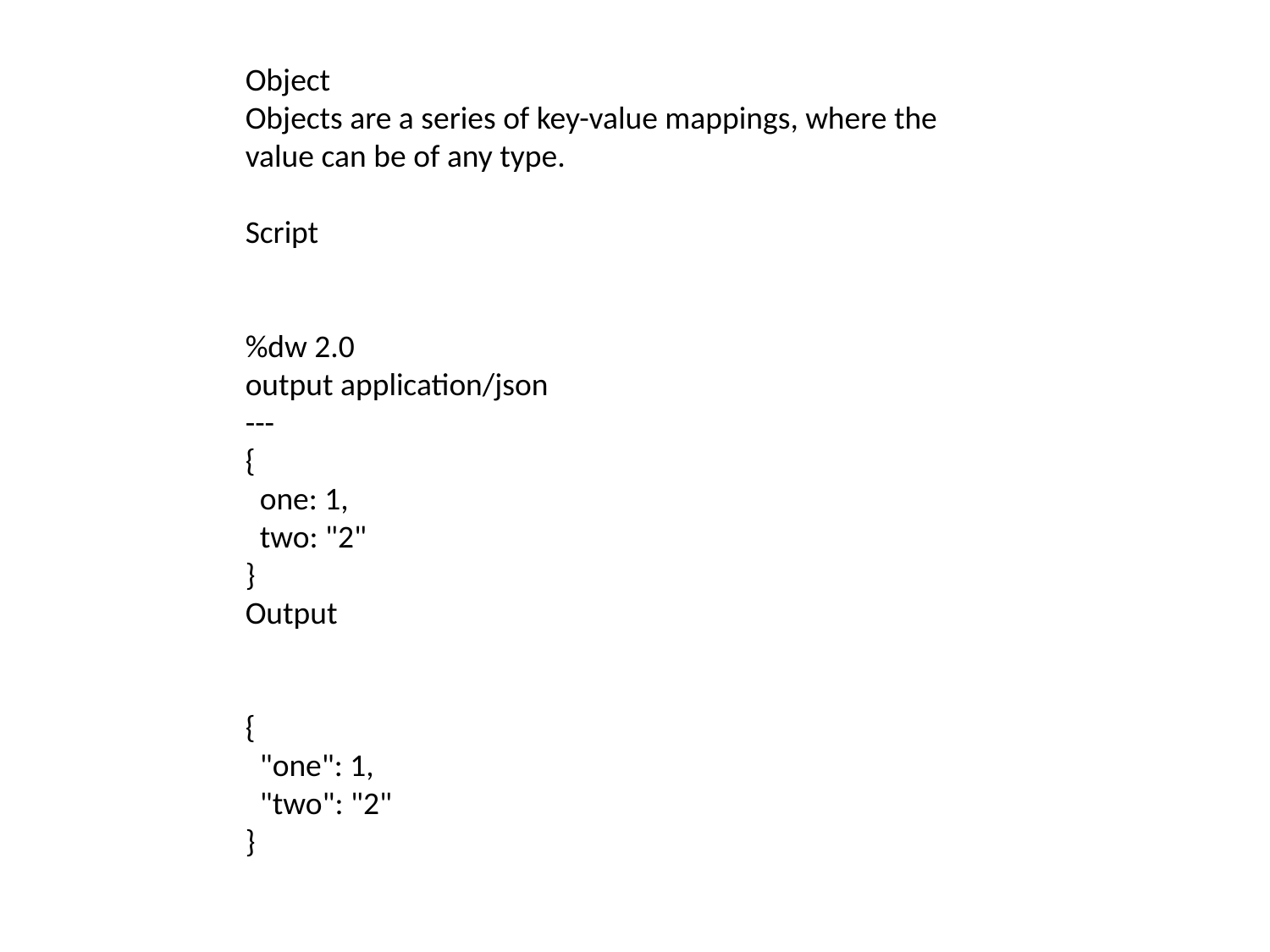

Object
Objects are a series of key-value mappings, where the value can be of any type.

Script

%dw 2.0
output application/json
---
{
  one: 1,
  two: "2"
}
Output

{
  "one": 1,
  "two": "2"
}